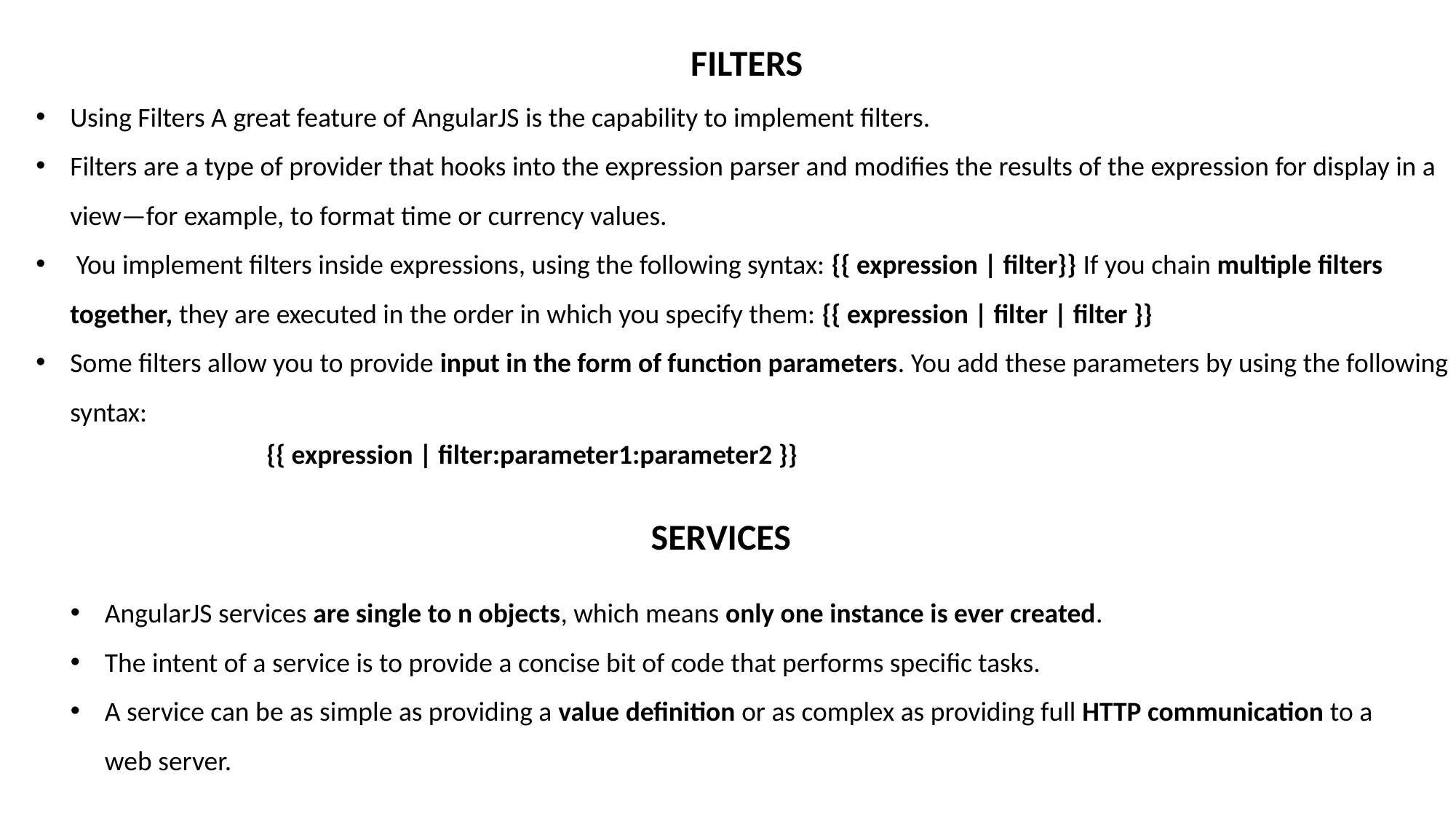

FILTERS
Using Filters A great feature of AngularJS is the capability to implement filters.
Filters are a type of provider that hooks into the expression parser and modifies the results of the expression for display in a view—for example, to format time or currency values.
 You implement filters inside expressions, using the following syntax: {{ expression | filter}} If you chain multiple filters together, they are executed in the order in which you specify them: {{ expression | filter | filter }}
Some filters allow you to provide input in the form of function parameters. You add these parameters by using the following syntax:
{{ expression | filter:parameter1:parameter2 }}
SERVICES

AngularJS services are single to n objects, which means only one instance is ever created.
The intent of a service is to provide a concise bit of code that performs specific tasks.
A service can be as simple as providing a value definition or as complex as providing full HTTP communication to a web server.